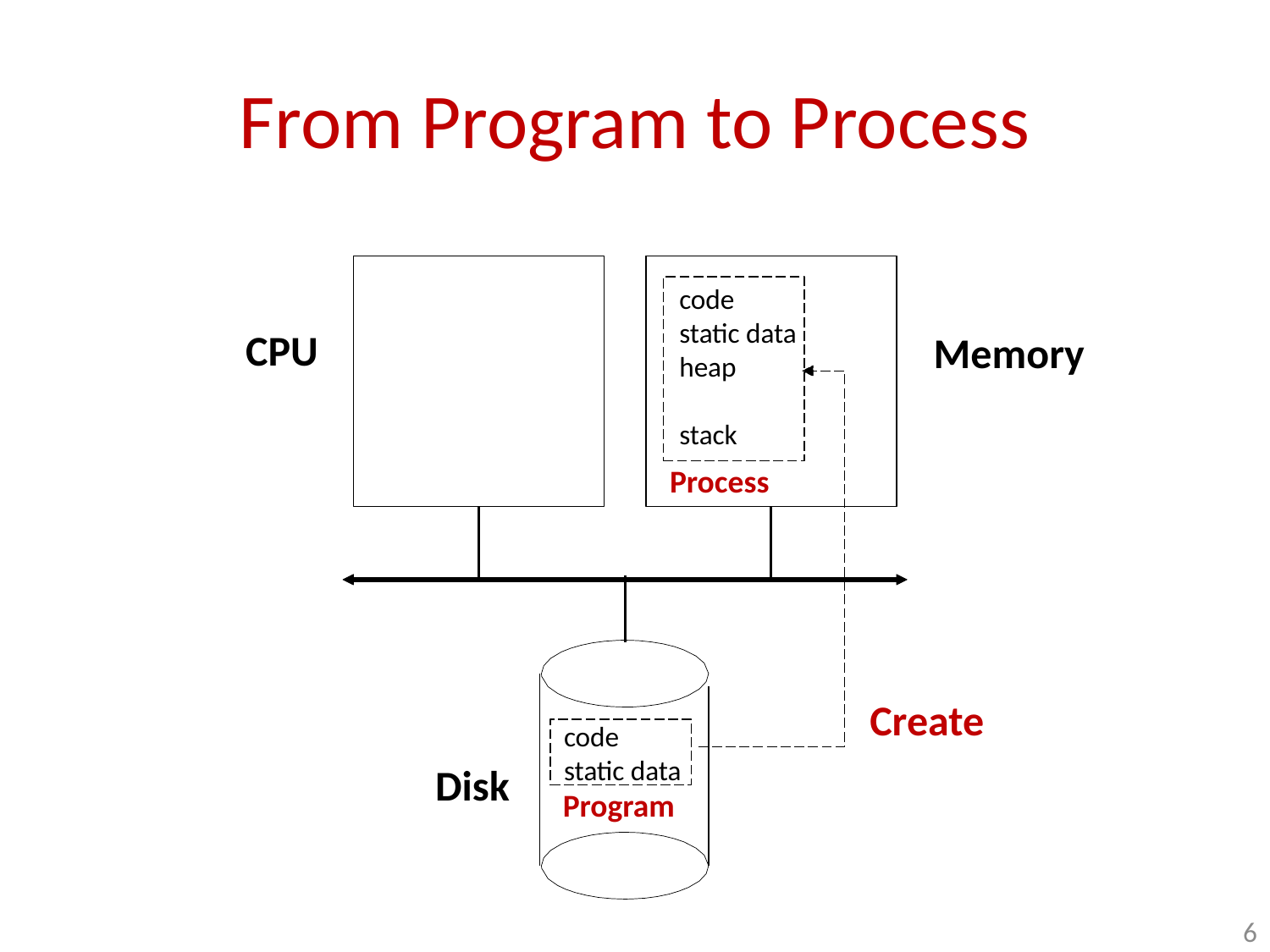

# From Program to Process

code
static data
heap

stack

CPU
Memory

Process

code
static data

Disk
Program

Create